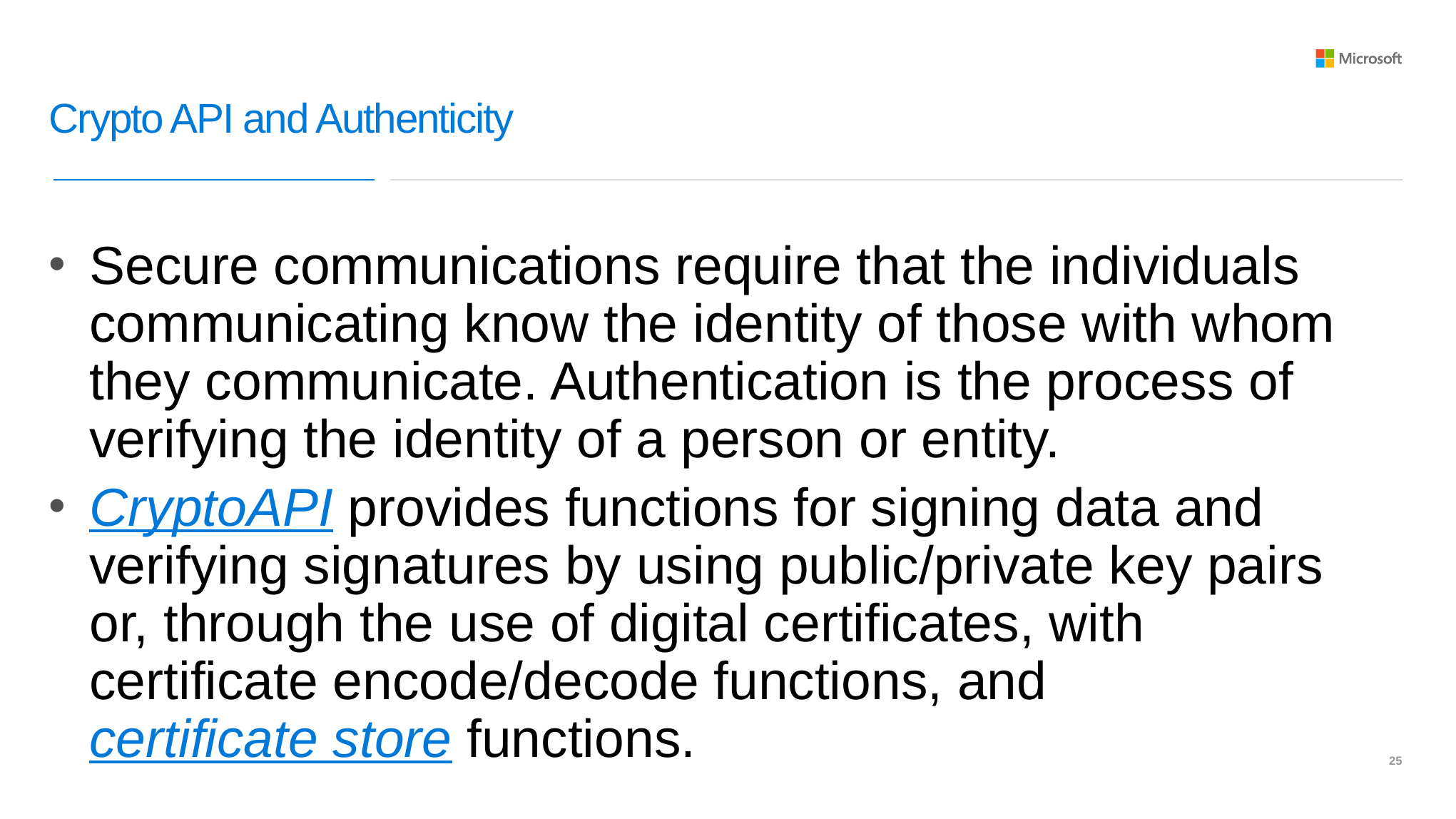

# Crypto API and Authenticity
Secure communications require that the individuals communicating know the identity of those with whom they communicate. Authentication is the process of verifying the identity of a person or entity.
CryptoAPI provides functions for signing data and verifying signatures by using public/private key pairs or, through the use of digital certificates, with certificate encode/decode functions, and certificate store functions.
25